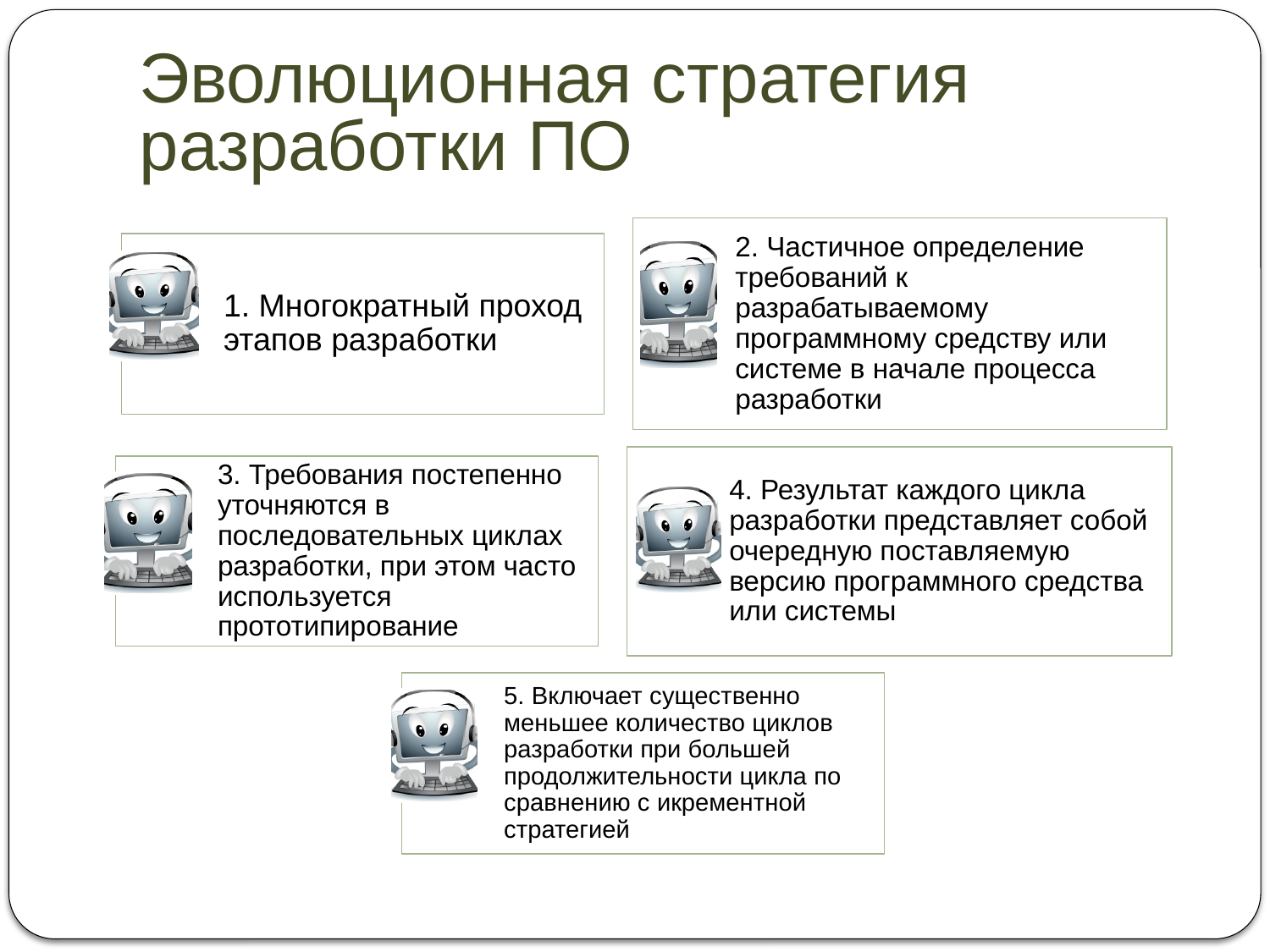

# Эволюционная стратегия разработки ПО
1. Многократный проход этапов разработки
2. Частичное определение требований к разрабатываемому программному средству или системе в начале процесса разработки
3. Требования постепенно уточняются в последовательных циклах разработки, при этом часто используется прототипирование
4. Результат каждого цикла разработки представляет собой очередную поставляемую версию программного средства или системы
5. Включает существенно меньшее количество циклов разработки при большей продолжительности цикла по сравнению с икрементной стратегией